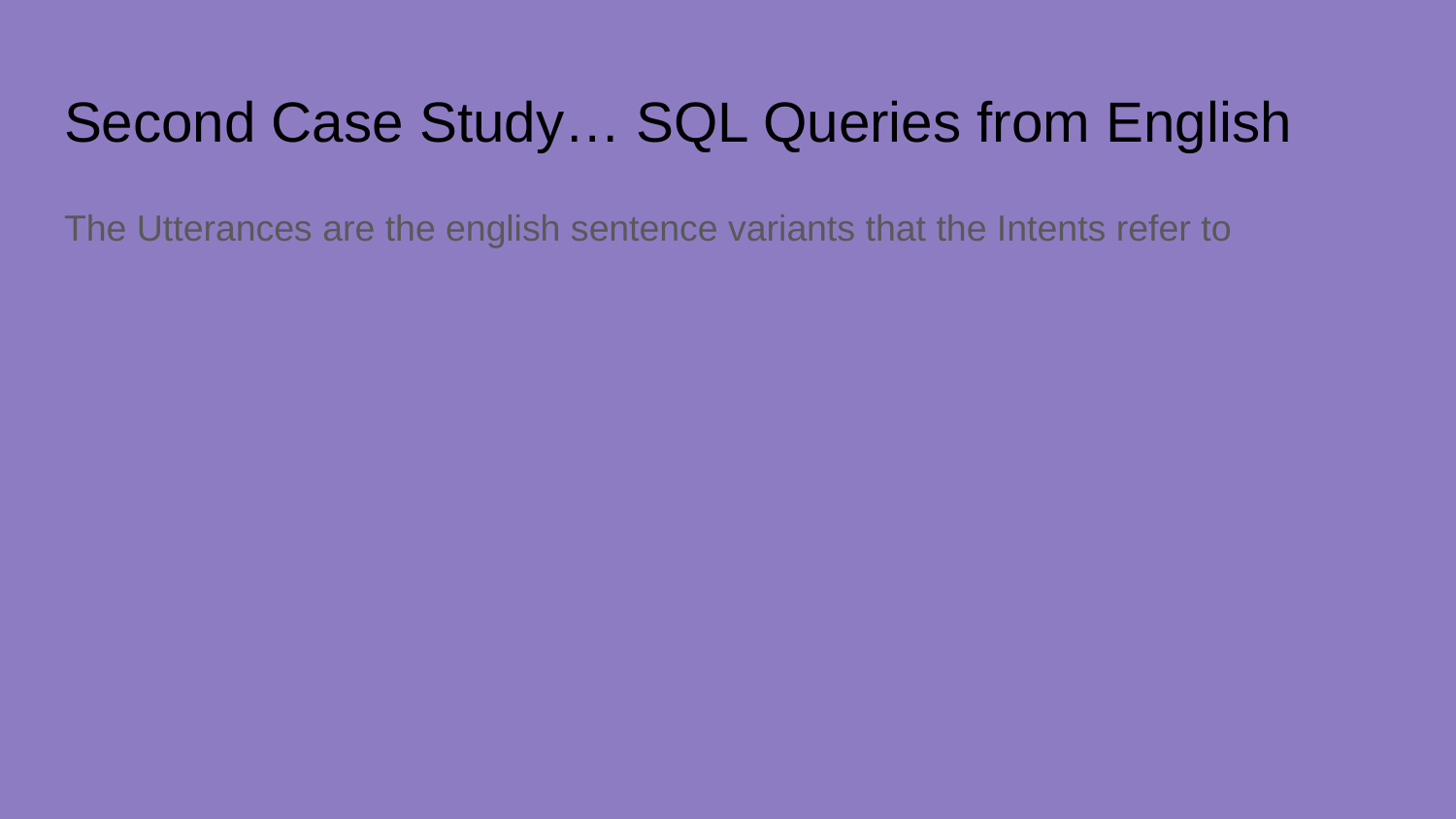

# Second Case Study… SQL Queries from English
The Utterances are the english sentence variants that the Intents refer to